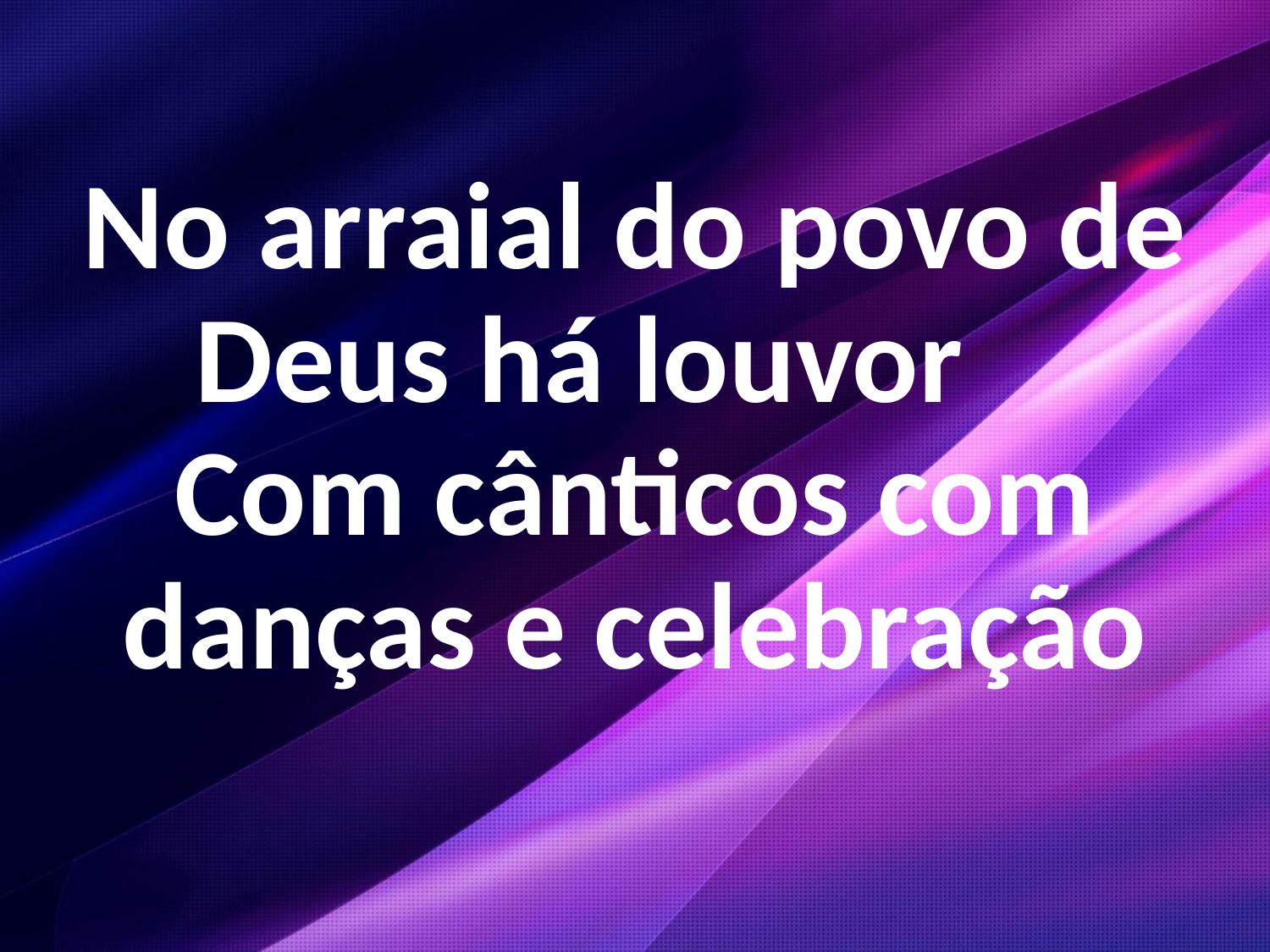

No arraial do povo de Deus há louvor     Com cânticos com danças e celebração